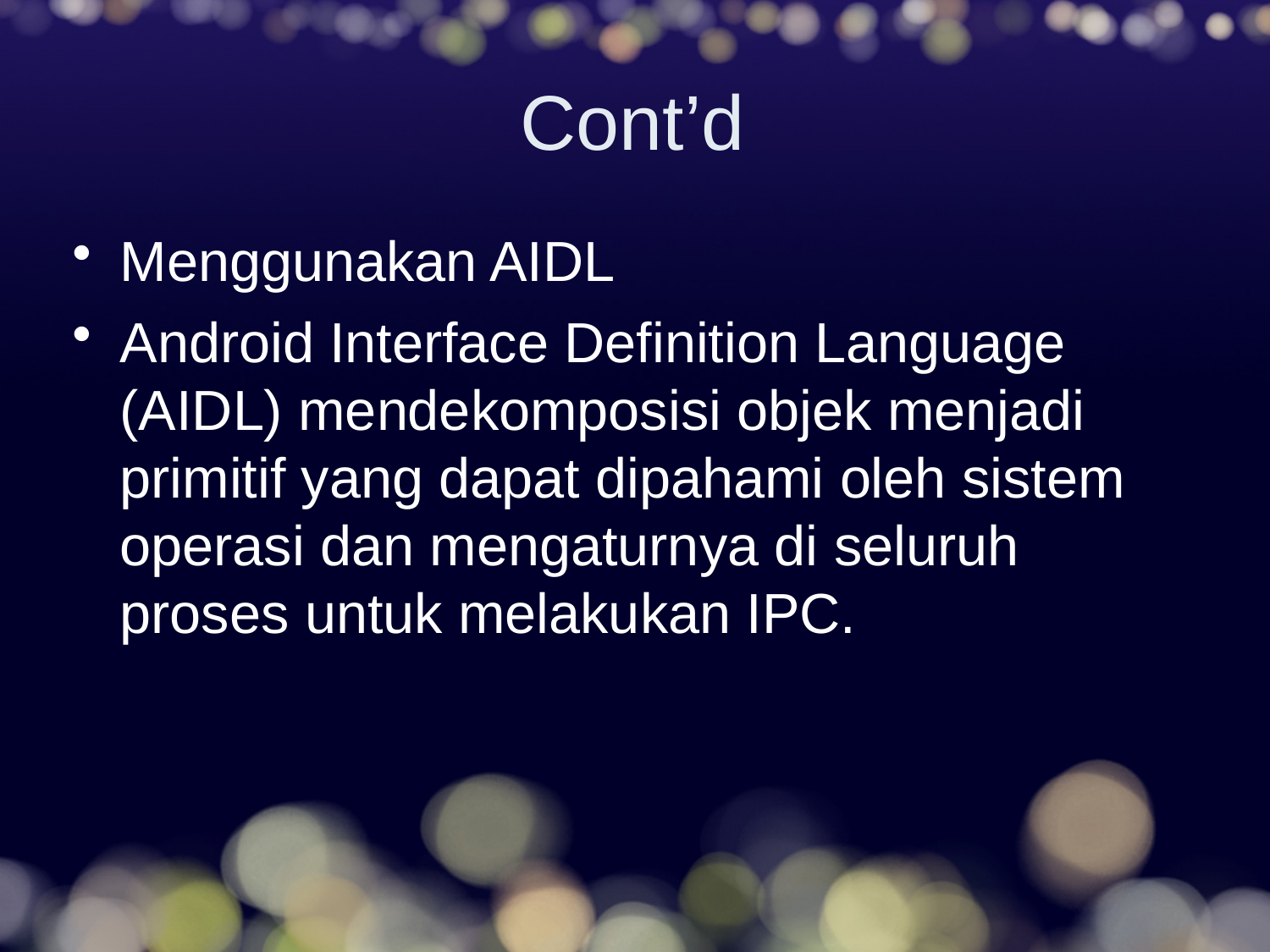

# Cont’d
Menggunakan AIDL
Android Interface Definition Language (AIDL) mendekomposisi objek menjadi primitif yang dapat dipahami oleh sistem operasi dan mengaturnya di seluruh proses untuk melakukan IPC.